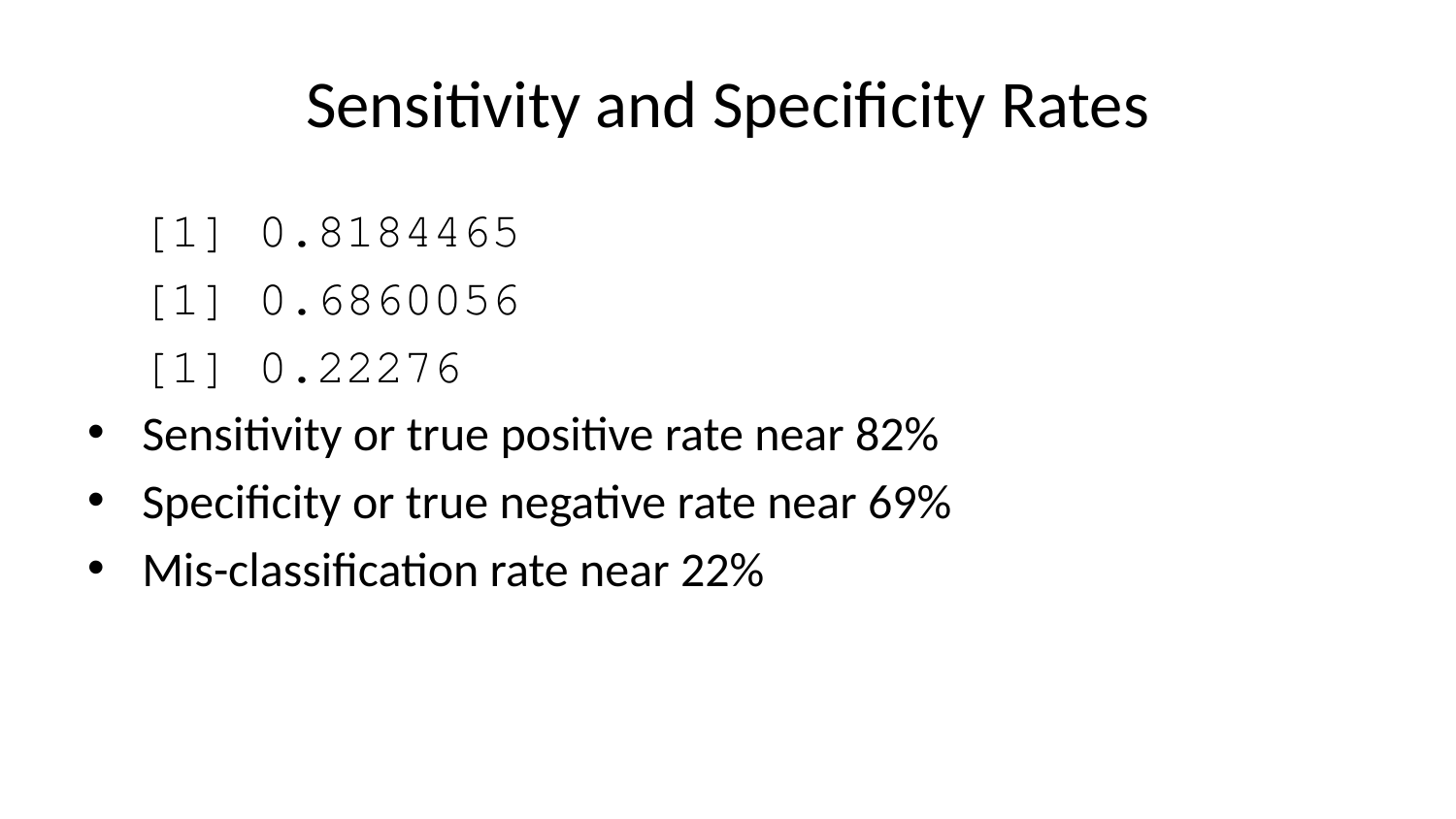

# Sensitivity and Specificity Rates
[1] 0.8184465
[1] 0.6860056
[1] 0.22276
Sensitivity or true positive rate near 82%
Specificity or true negative rate near 69%
Mis-classification rate near 22%